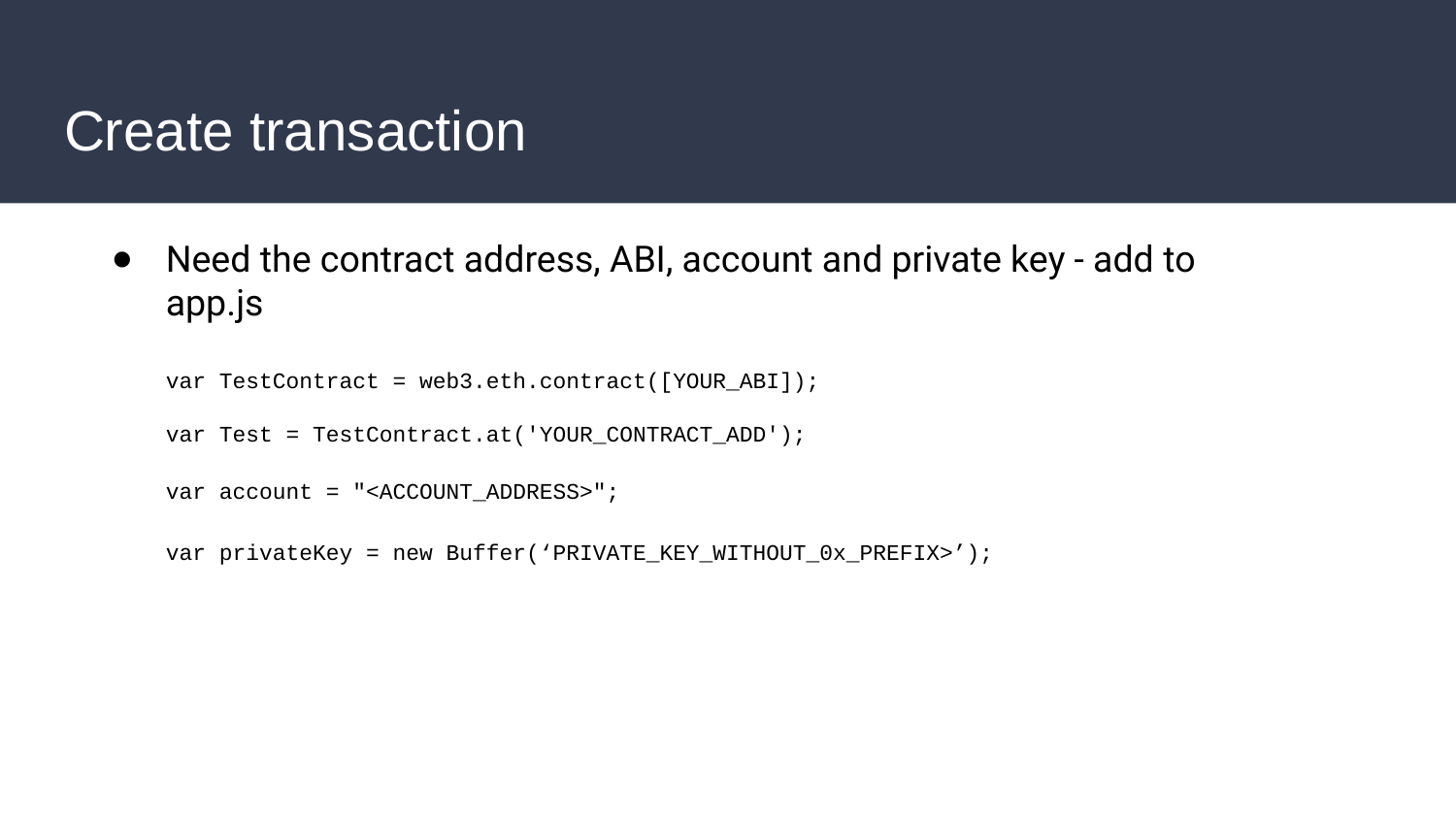

# Create transaction
Need the contract address, ABI, account and private key - add to app.js

var TestContract = web3.eth.contract([YOUR_ABI]);

var Test = TestContract.at('YOUR_CONTRACT_ADD');

var account = "<ACCOUNT_ADDRESS>";

var privateKey = new Buffer(‘PRIVATE_KEY_WITHOUT_0x_PREFIX>’);